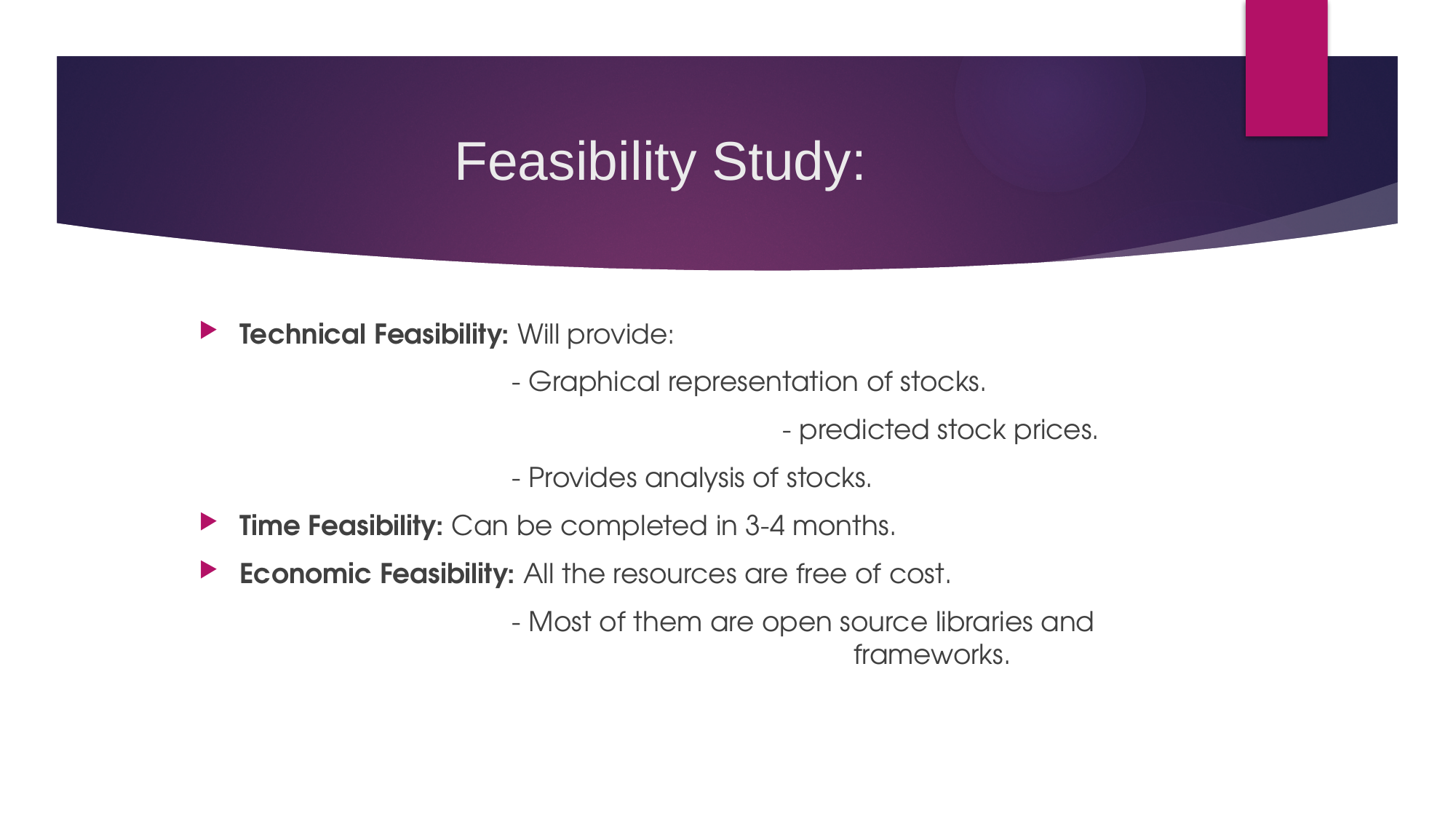

# Feasibility Study:
Technical Feasibility: Will provide:
                                         - Graphical representation of stocks.
					     - predicted stock prices.
                                         - Provides analysis of stocks.
Time Feasibility: Can be completed in 3-4 months.
Economic Feasibility: All the resources are free of cost.
                                         - Most of them are open source libraries and                       						frameworks.